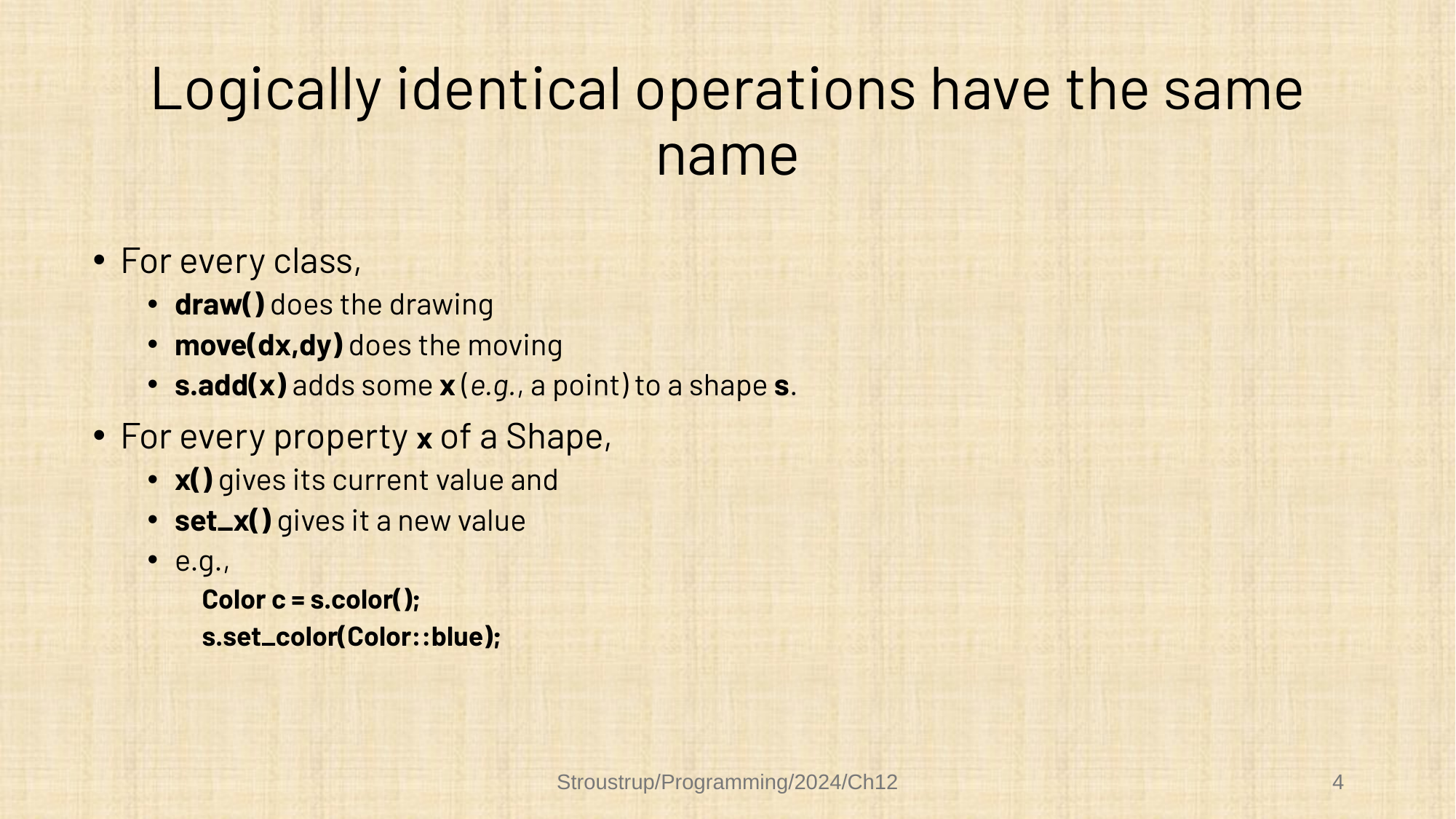

# Logically identical operations have the same name
For every class,
draw() does the drawing
move(dx,dy) does the moving
s.add(x) adds some x (e.g., a point) to a shape s.
For every property x of a Shape,
x() gives its current value and
set_x() gives it a new value
e.g.,
Color c = s.color();
s.set_color(Color::blue);
Stroustrup/Programming/2024/Ch12
4